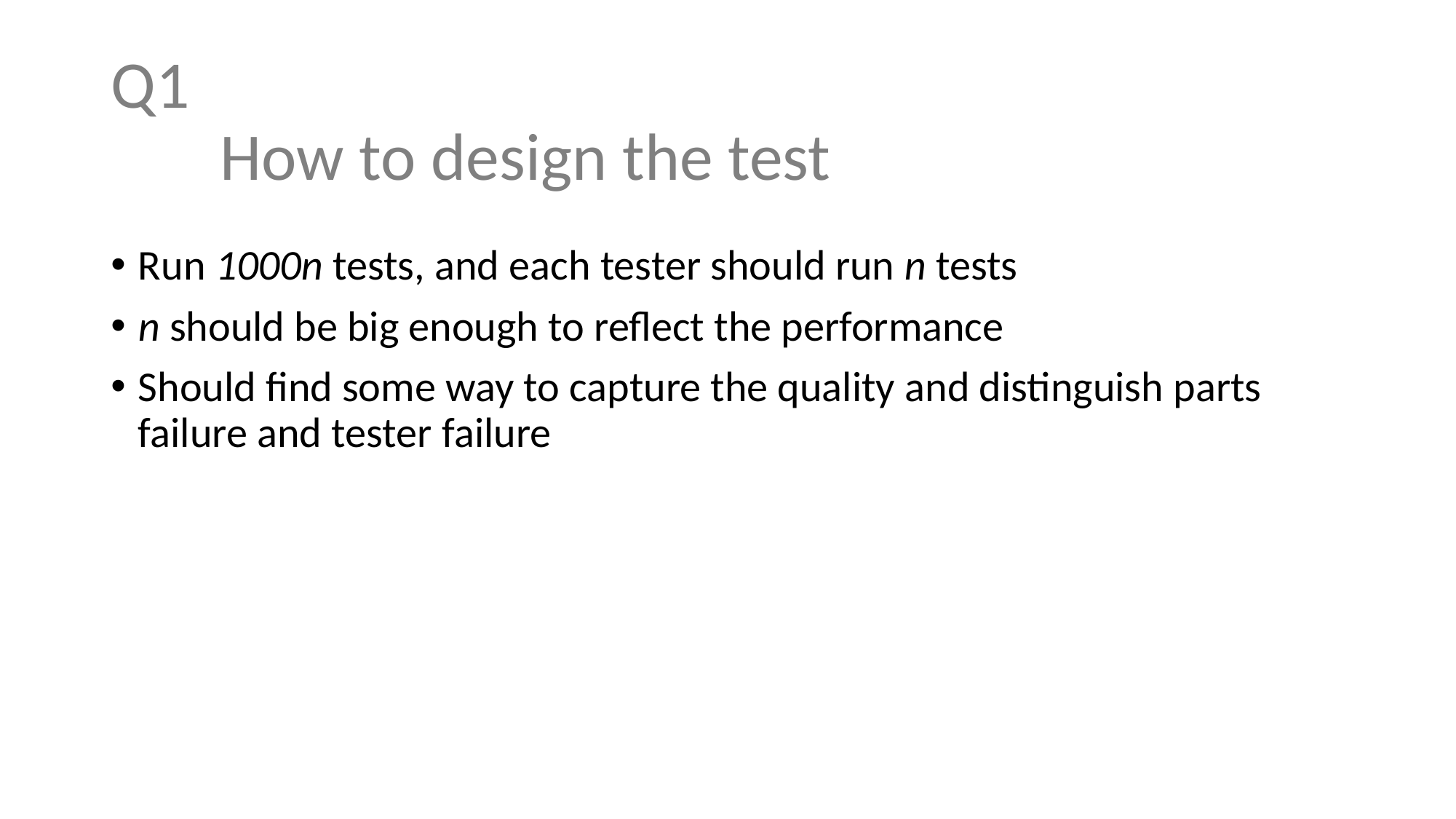

# Q1 How to design the test
Run 1000n tests, and each tester should run n tests
n should be big enough to reflect the performance
Should find some way to capture the quality and distinguish parts failure and tester failure